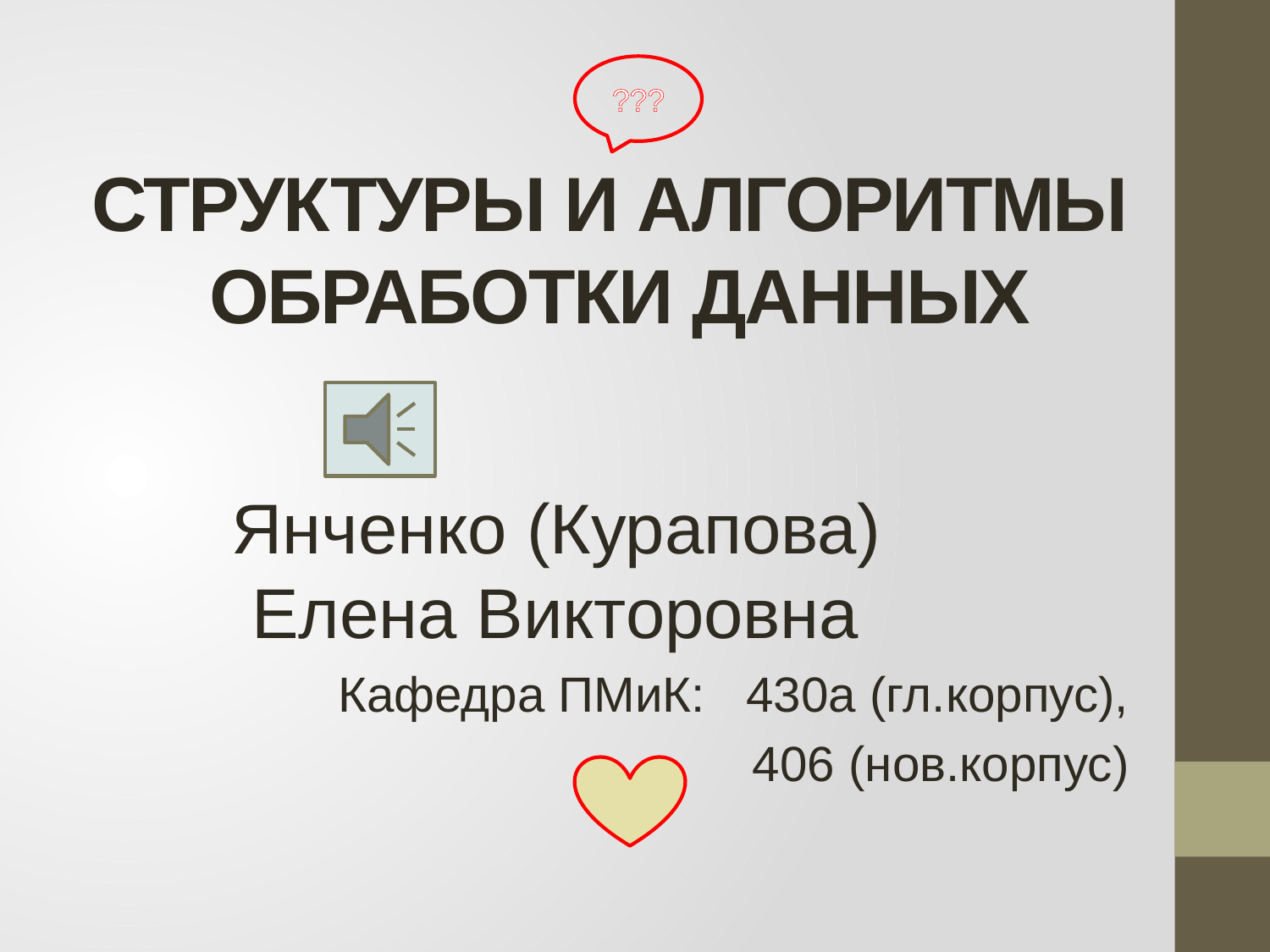

???
# СТРУКТУРЫ И АЛГОРИТМЫ ОБРАБОТКИ ДАННЫХ

	Янченко (Курапова)
	 Елена Викторовна
Кафедра ПМиК:   430а (гл.корпус),
406 (нов.корпус)